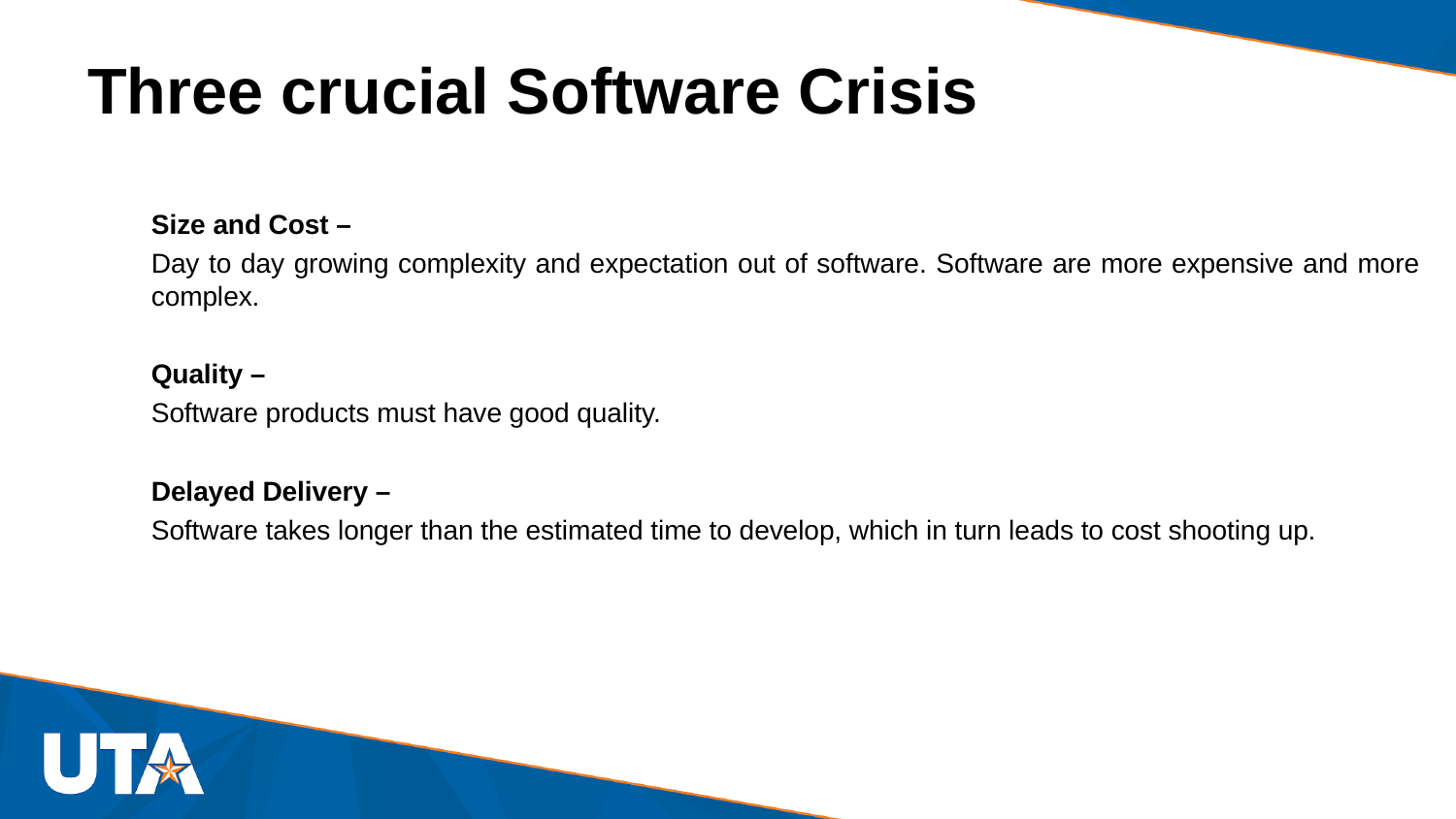

# Three crucial Software Crisis

Size and Cost –
Day to day growing complexity and expectation out of software. Software are more expensive and more complex.

Quality –
Software products must have good quality.

Delayed Delivery –
Software takes longer than the estimated time to develop, which in turn leads to cost shooting up.